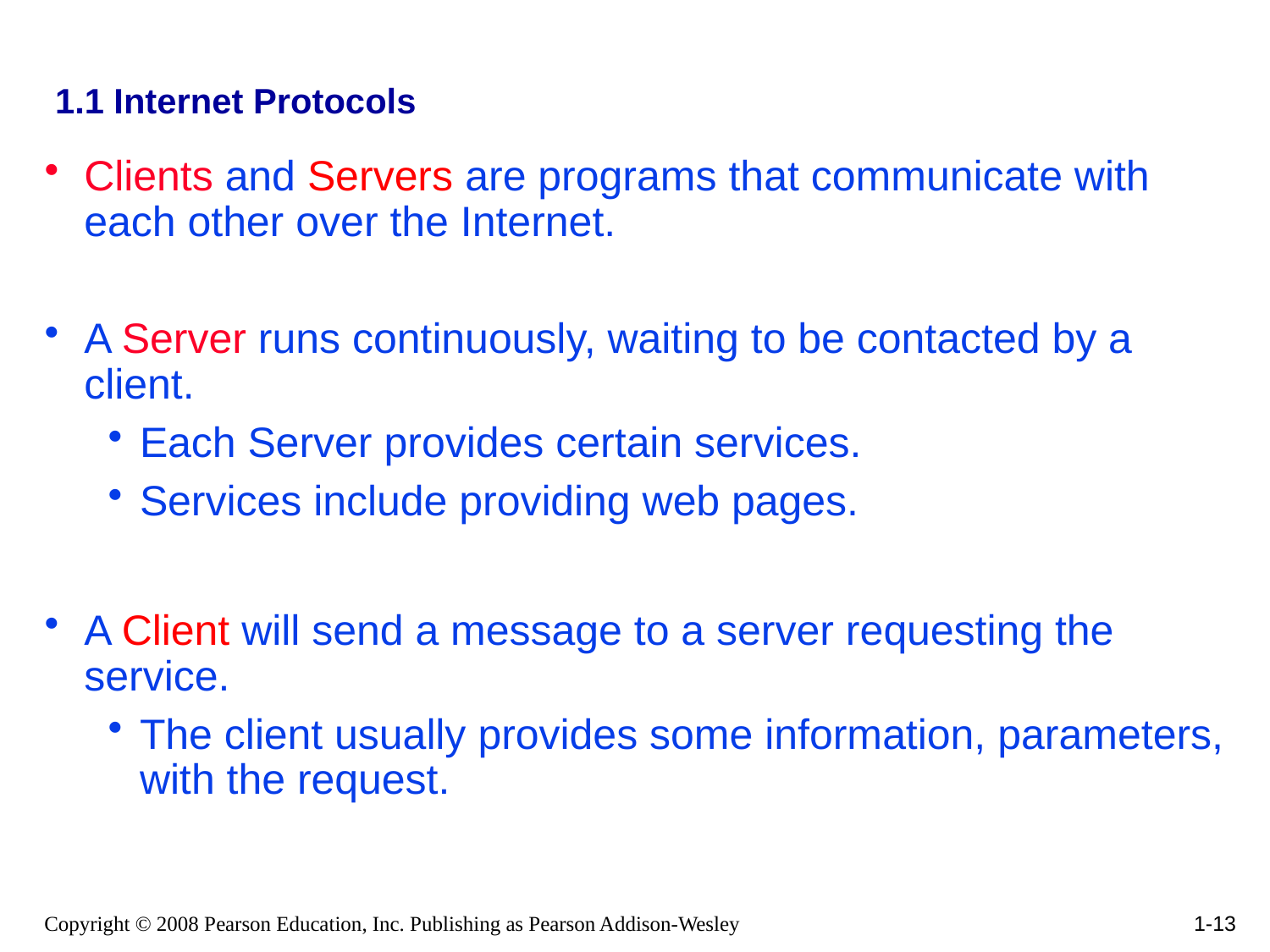

# 1.1 Internet Protocols
Clients and Servers are programs that communicate with each other over the Internet.

A Server runs continuously, waiting to be contacted by a client.
Each Server provides certain services.
Services include providing web pages.

A Client will send a message to a server requesting the service.
The client usually provides some information, parameters, with the request.